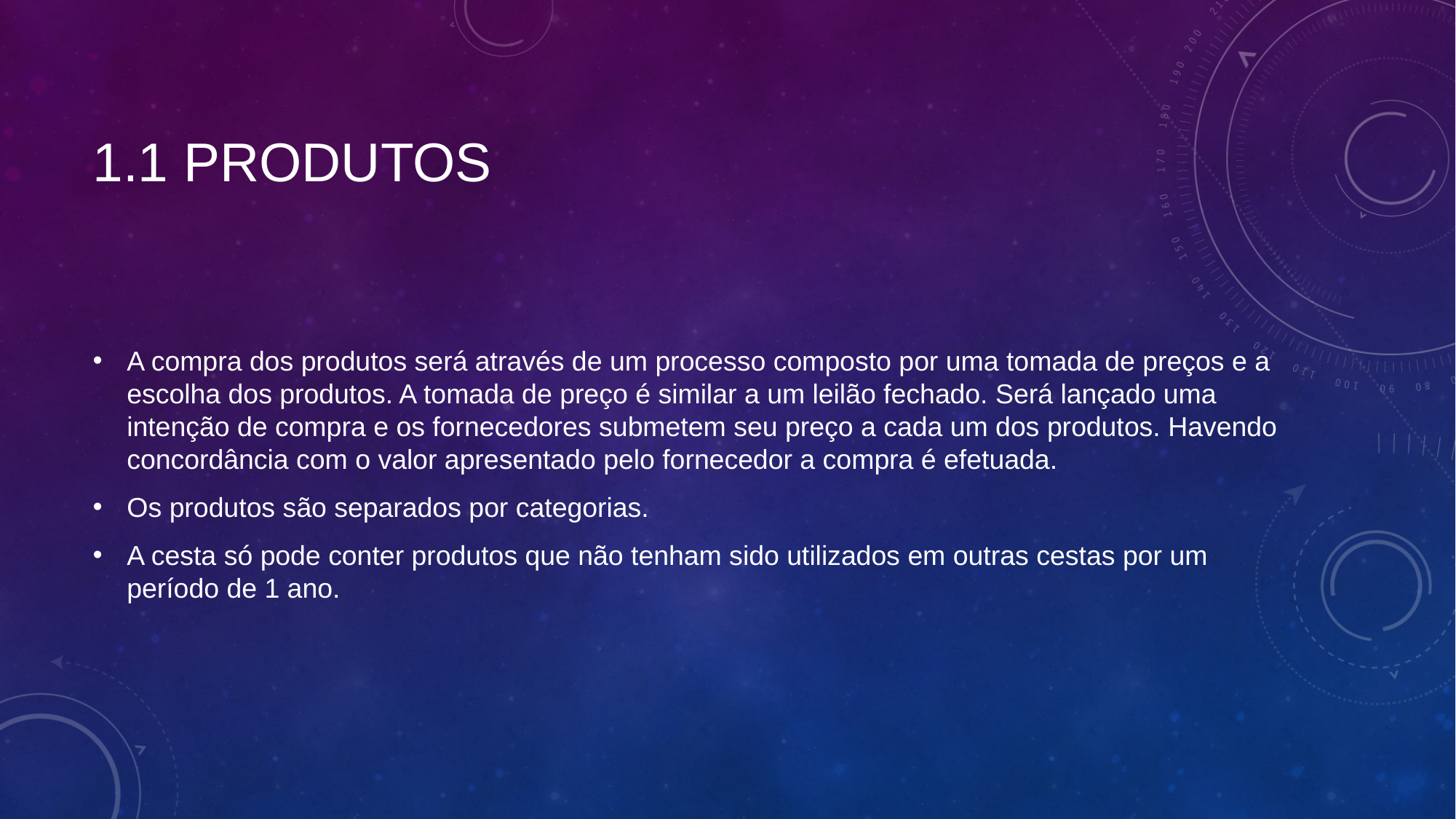

# 1.1 Produtos

A compra dos produtos será através de um processo composto por uma tomada de preços e a escolha dos produtos. A tomada de preço é similar a um leilão fechado. Será lançado uma intenção de compra e os fornecedores submetem seu preço a cada um dos produtos. Havendo concordância com o valor apresentado pelo fornecedor a compra é efetuada.
Os produtos são separados por categorias.
A cesta só pode conter produtos que não tenham sido utilizados em outras cestas por um período de 1 ano.